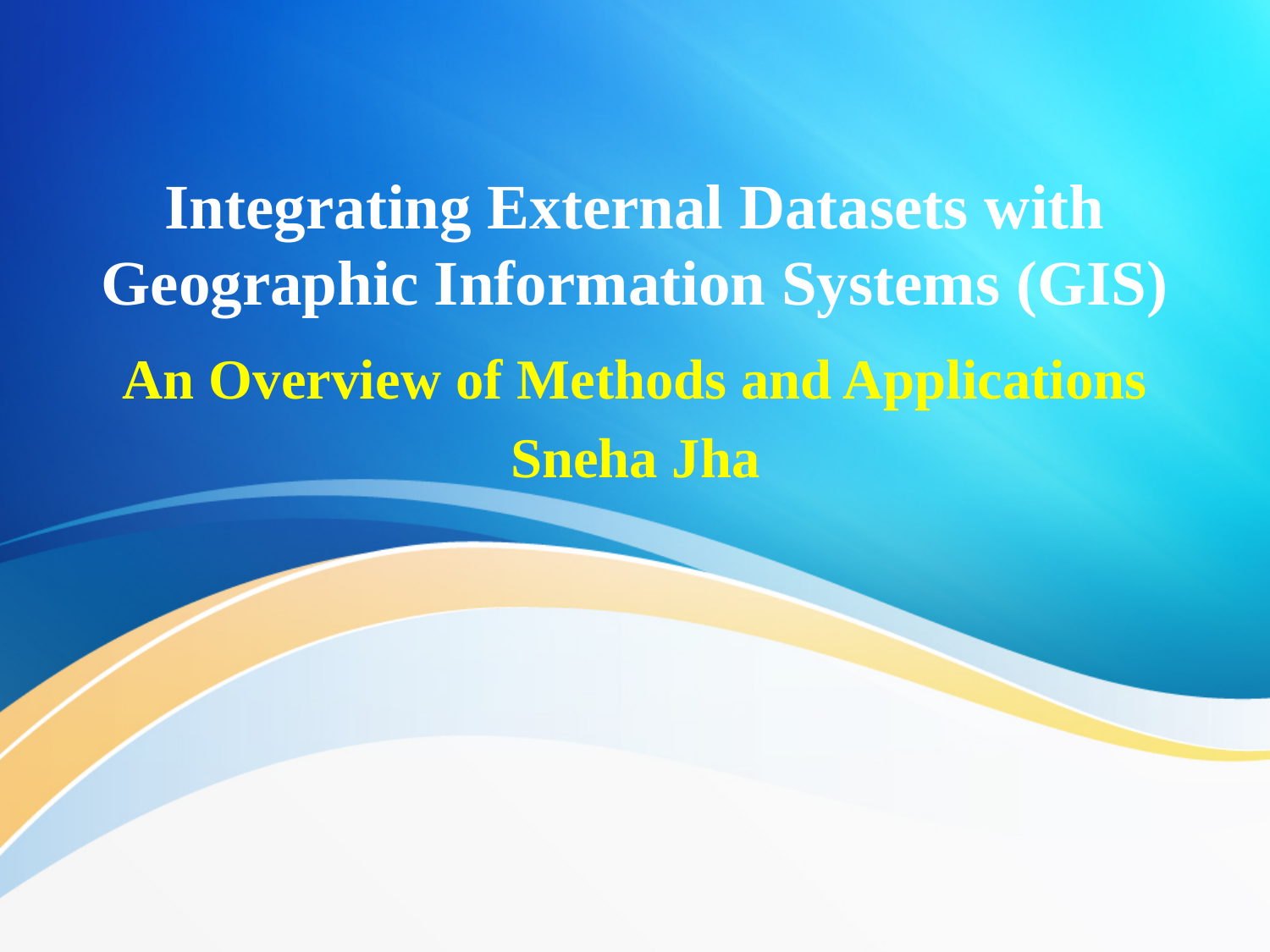

# Integrating External Datasets with Geographic Information Systems (GIS)
An Overview of Methods and Applications
Sneha Jha